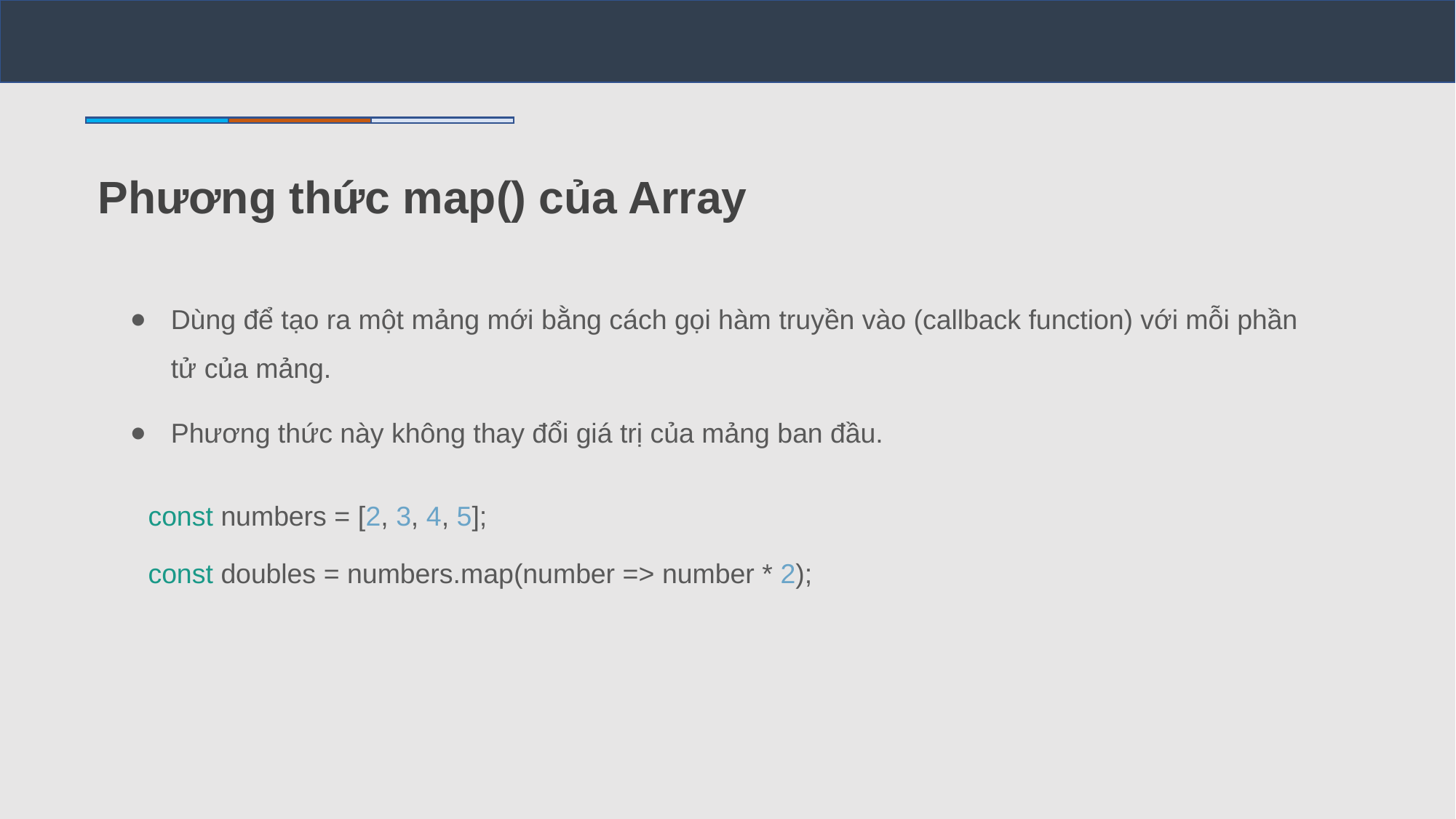

Phương thức map() của Array

Dùng để tạo ra một mảng mới bằng cách gọi hàm truyền vào (callback function) với mỗi phần tử của mảng.
Phương thức này không thay đổi giá trị của mảng ban đầu.

const numbers = [2, 3, 4, 5];
const doubles = numbers.map(number => number * 2);